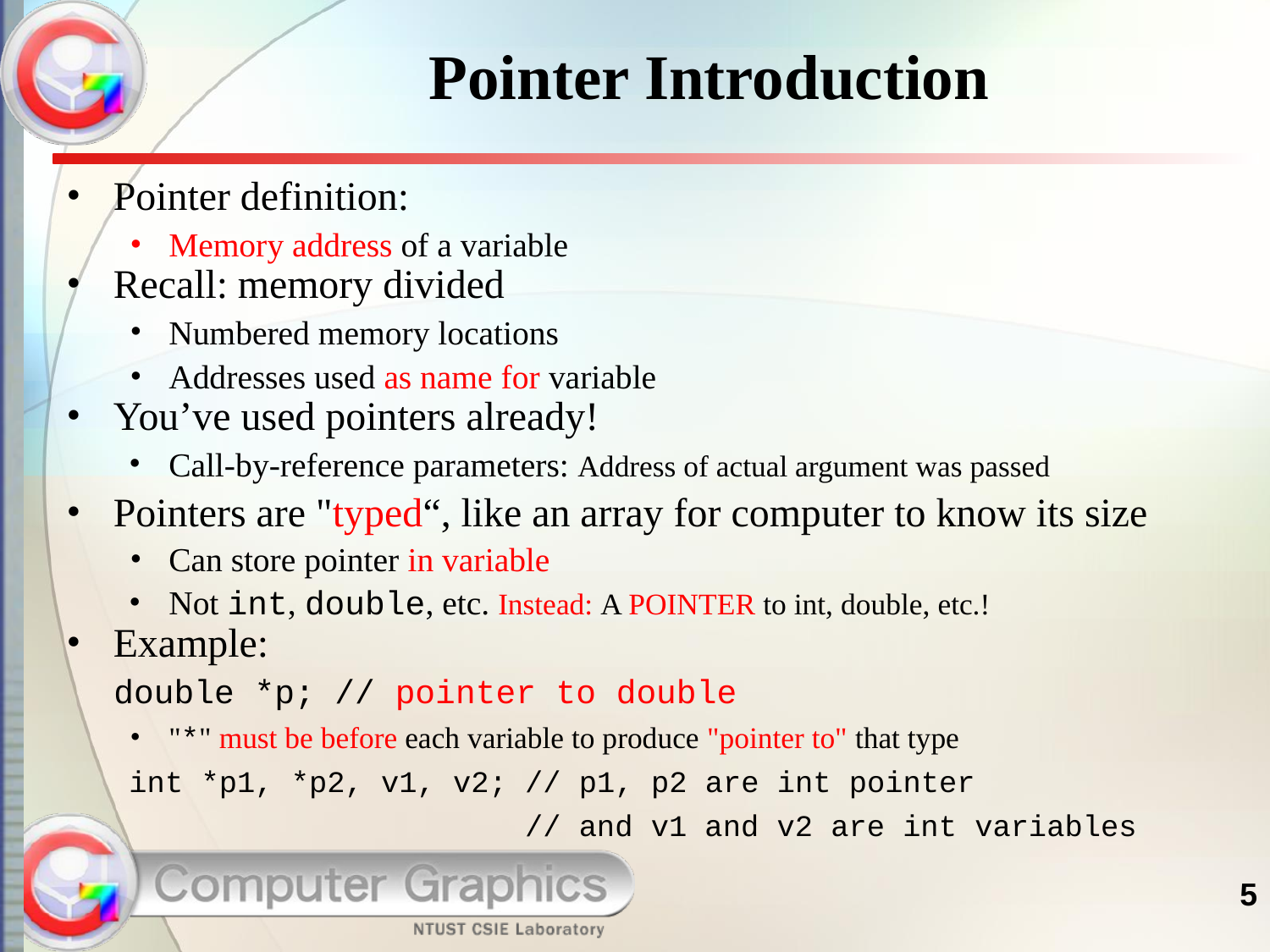

# Pointer Introduction
Pointer definition:
Memory address of a variable
Recall: memory divided
Numbered memory locations
Addresses used as name for variable
You’ve used pointers already!
Call-by-reference parameters: Address of actual argument was passed
Pointers are "typed“, like an array for computer to know its size
Can store pointer in variable
Not int, double, etc. Instead: A POINTER to int, double, etc.!
Example:
  double *p; // pointer to double
"*" must be before each variable to produce "pointer to" that type
int *p1, *p2, v1, v2; // p1, p2 are int pointer
                      // and v1 and v2 are int variables

5